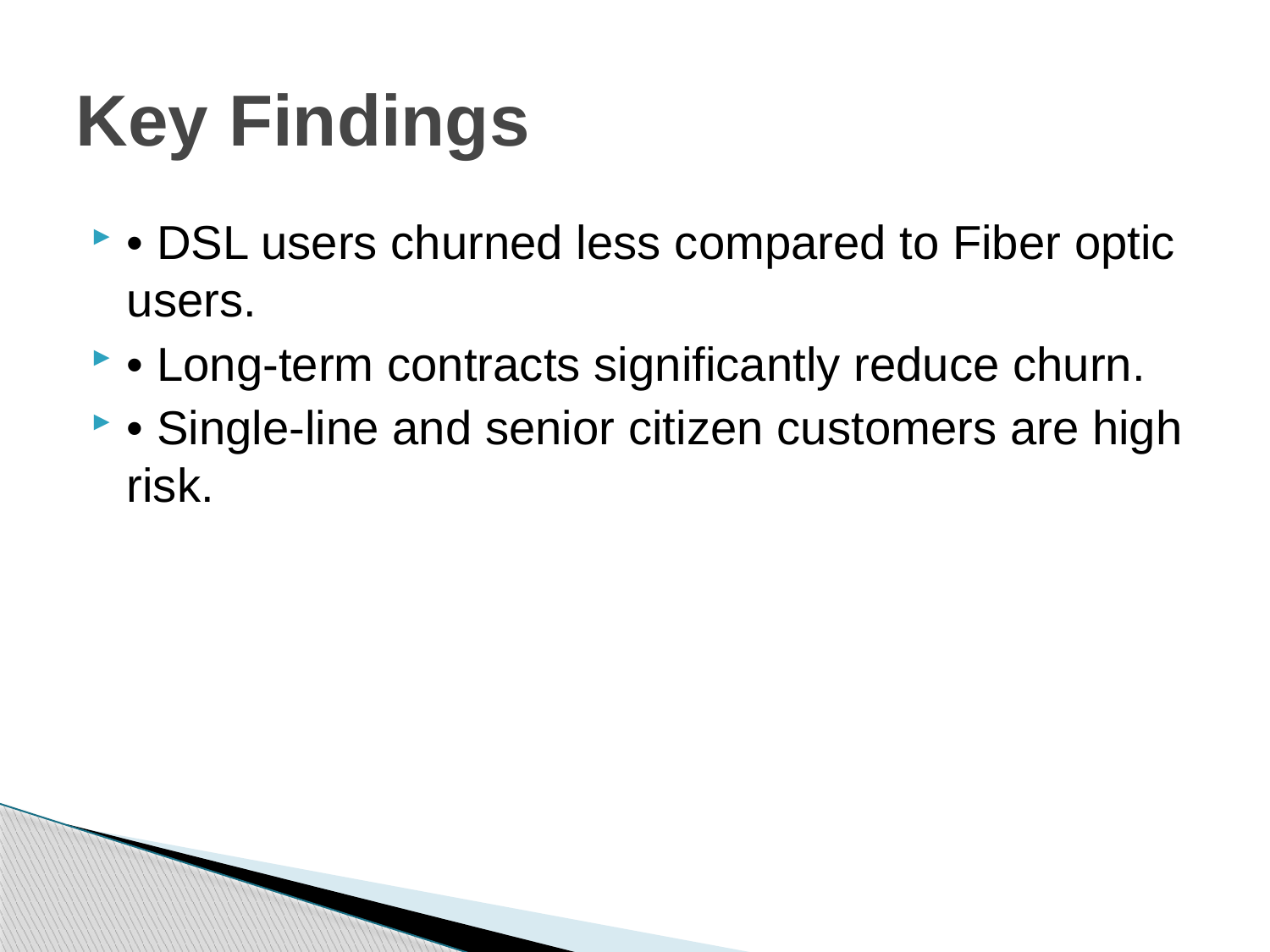

# Key Findings
• DSL users churned less compared to Fiber optic users.
• Long-term contracts significantly reduce churn.
• Single-line and senior citizen customers are high risk.